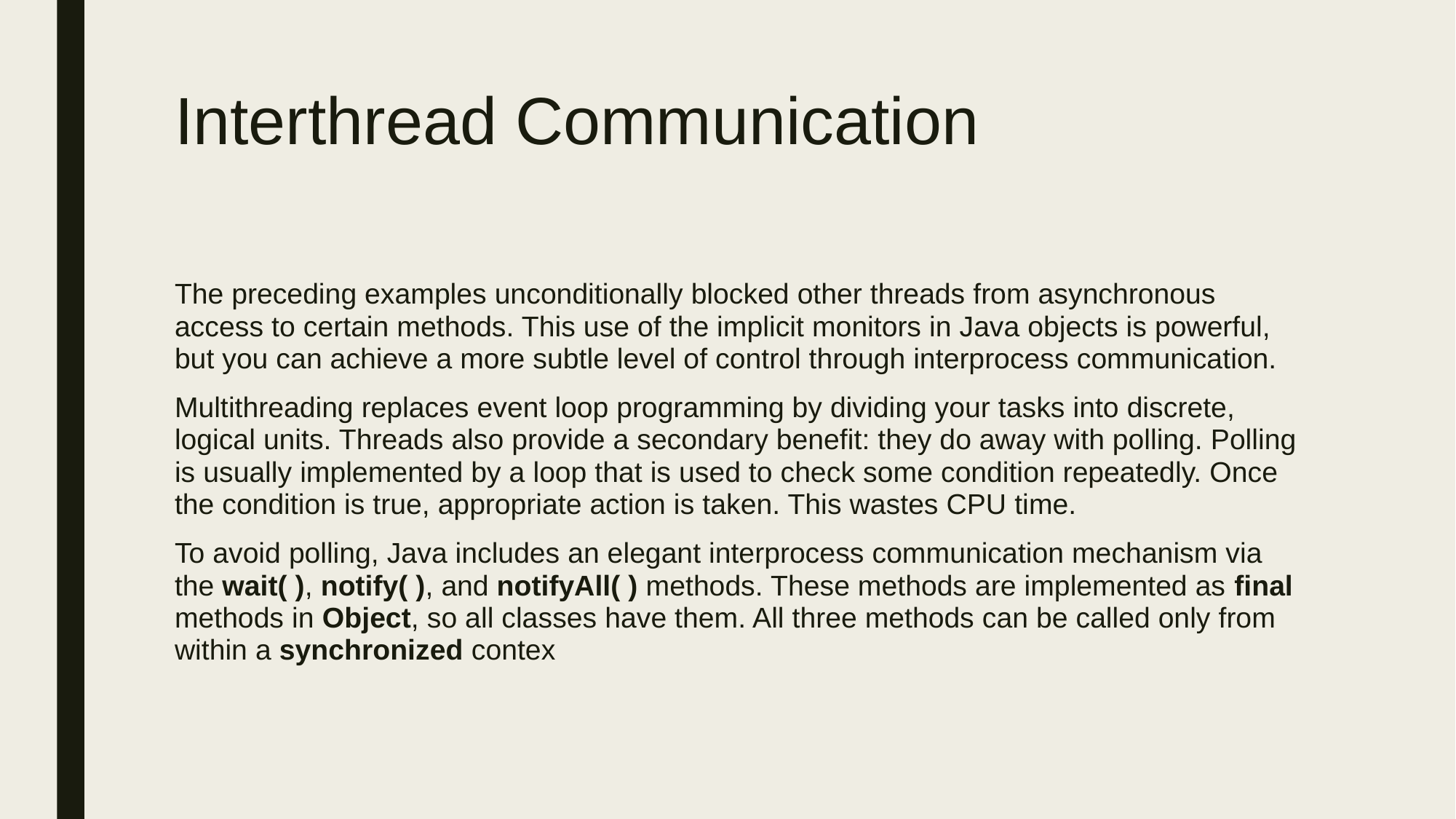

# Interthread Communication
The preceding examples unconditionally blocked other threads from asynchronous access to certain methods. This use of the implicit monitors in Java objects is powerful, but you can achieve a more subtle level of control through interprocess communication.
Multithreading replaces event loop programming by dividing your tasks into discrete, logical units. Threads also provide a secondary benefit: they do away with polling. Polling is usually implemented by a loop that is used to check some condition repeatedly. Once the condition is true, appropriate action is taken. This wastes CPU time.
To avoid polling, Java includes an elegant interprocess communication mechanism via the wait( ), notify( ), and notifyAll( ) methods. These methods are implemented as final methods in Object, so all classes have them. All three methods can be called only from within a synchronized contex